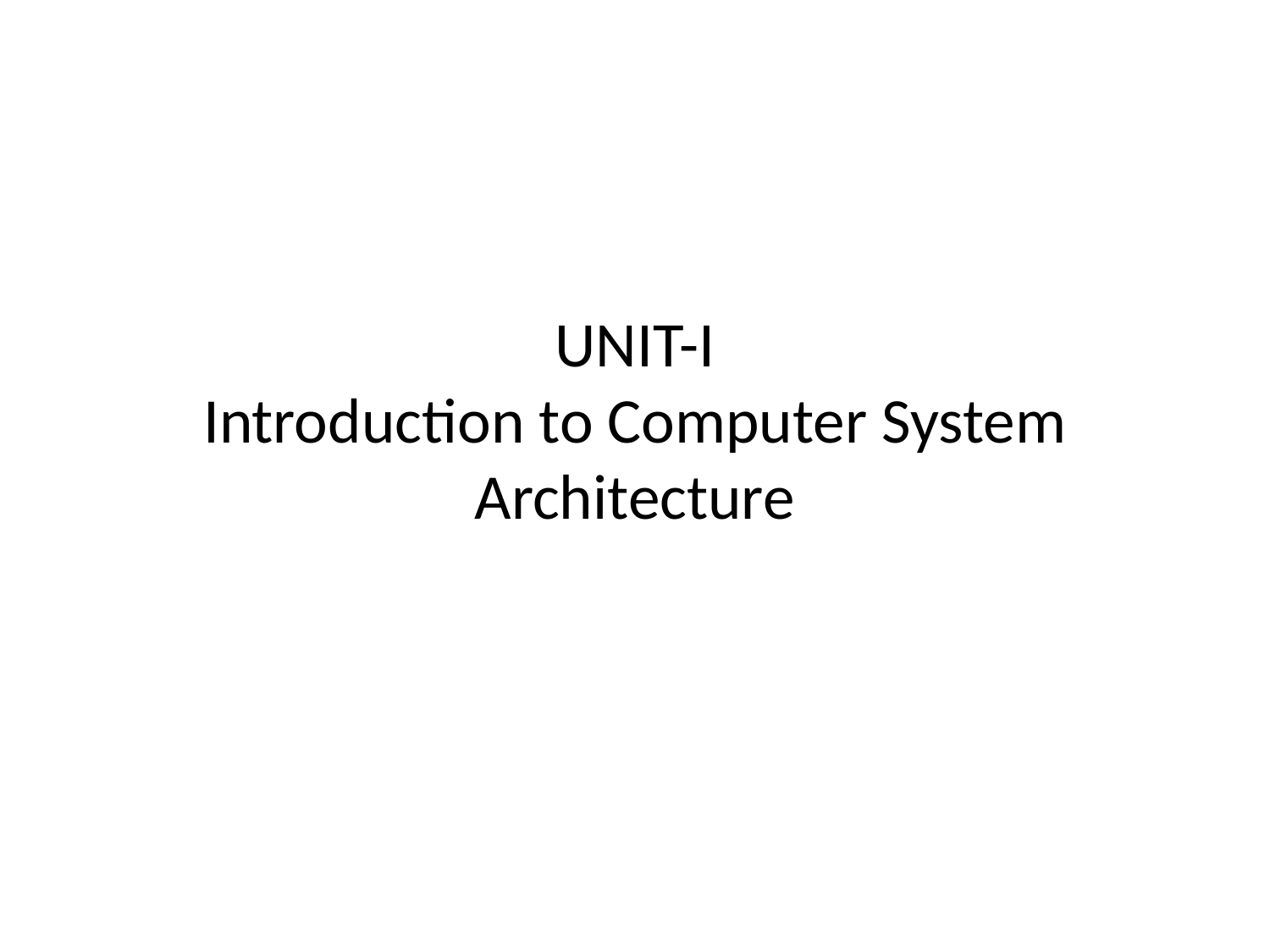

# UNIT-I Introduction to Computer System Architecture